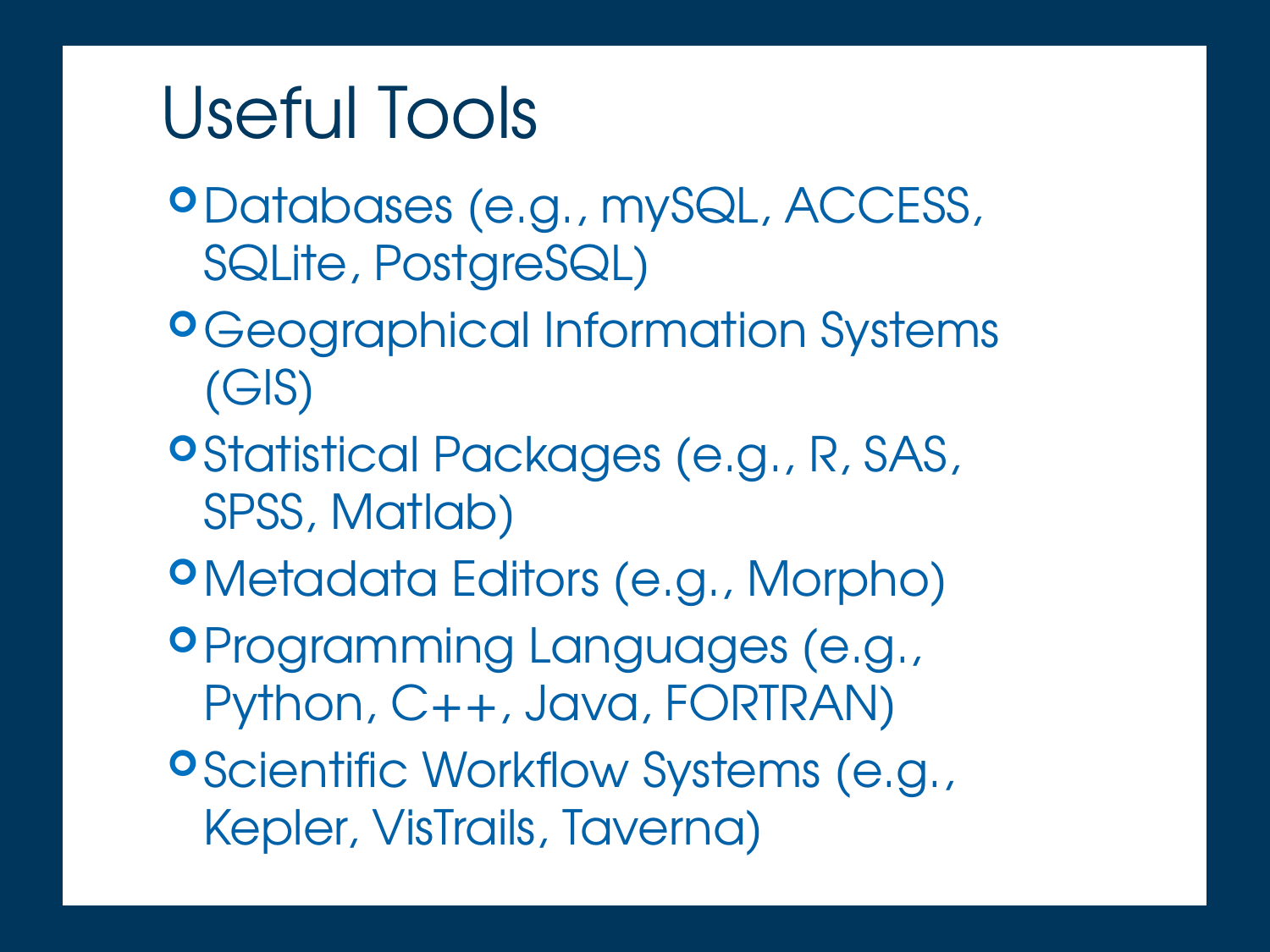

# Useful Tools
Databases (e.g., mySQL, ACCESS, SQLite, PostgreSQL)
Geographical Information Systems (GIS)
Statistical Packages (e.g., R, SAS, SPSS, Matlab)
Metadata Editors (e.g., Morpho)
Programming Languages (e.g., Python, C++, Java, FORTRAN)
Scientific Workflow Systems (e.g., Kepler, VisTrails, Taverna)